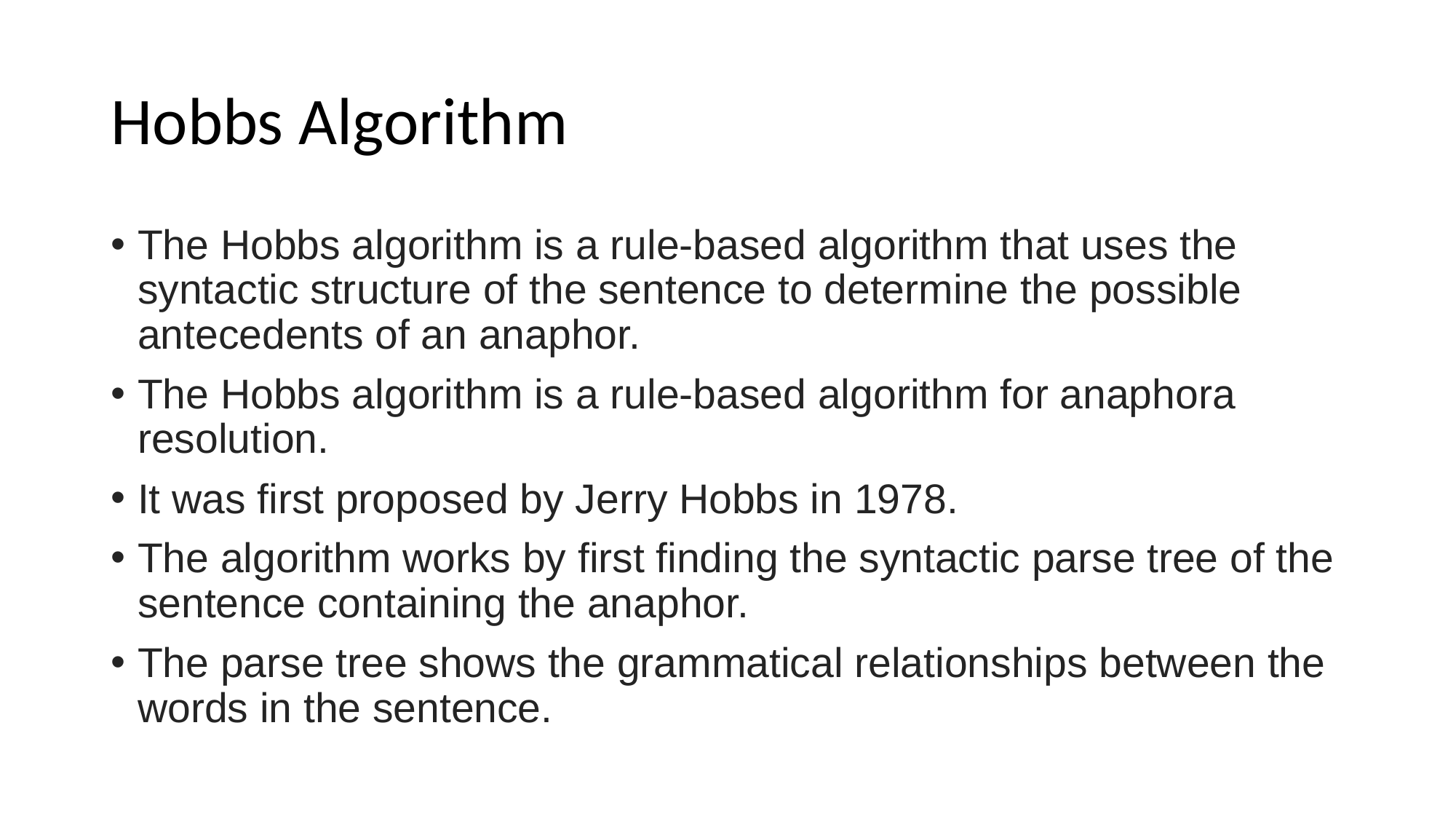

# Hobbs Algorithm
The Hobbs algorithm is a rule-based algorithm that uses the syntactic structure of the sentence to determine the possible antecedents of an anaphor.
The Hobbs algorithm is a rule-based algorithm for anaphora resolution.
It was first proposed by Jerry Hobbs in 1978.
The algorithm works by first finding the syntactic parse tree of the sentence containing the anaphor.
The parse tree shows the grammatical relationships between the words in the sentence.